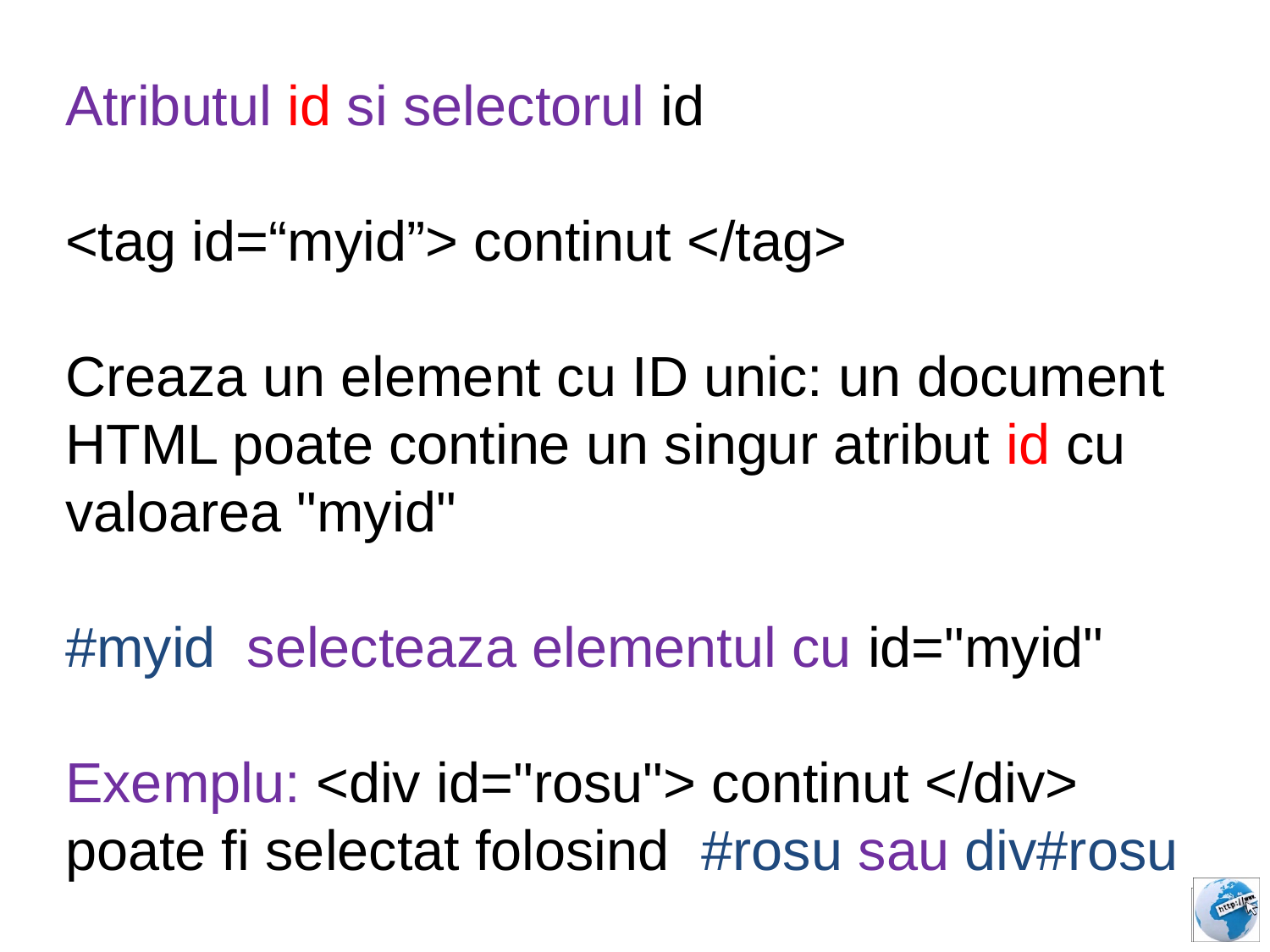

Atributul id si selectorul id

<tag id=“myid”> continut </tag>

Creaza un element cu ID unic: un document HTML poate contine un singur atribut id cu
valoarea "myid"

#myid  selecteaza elementul cu id="myid"

Exemplu: <div id="rosu"> continut </div>
poate fi selectat folosind  #rosu sau div#rosu